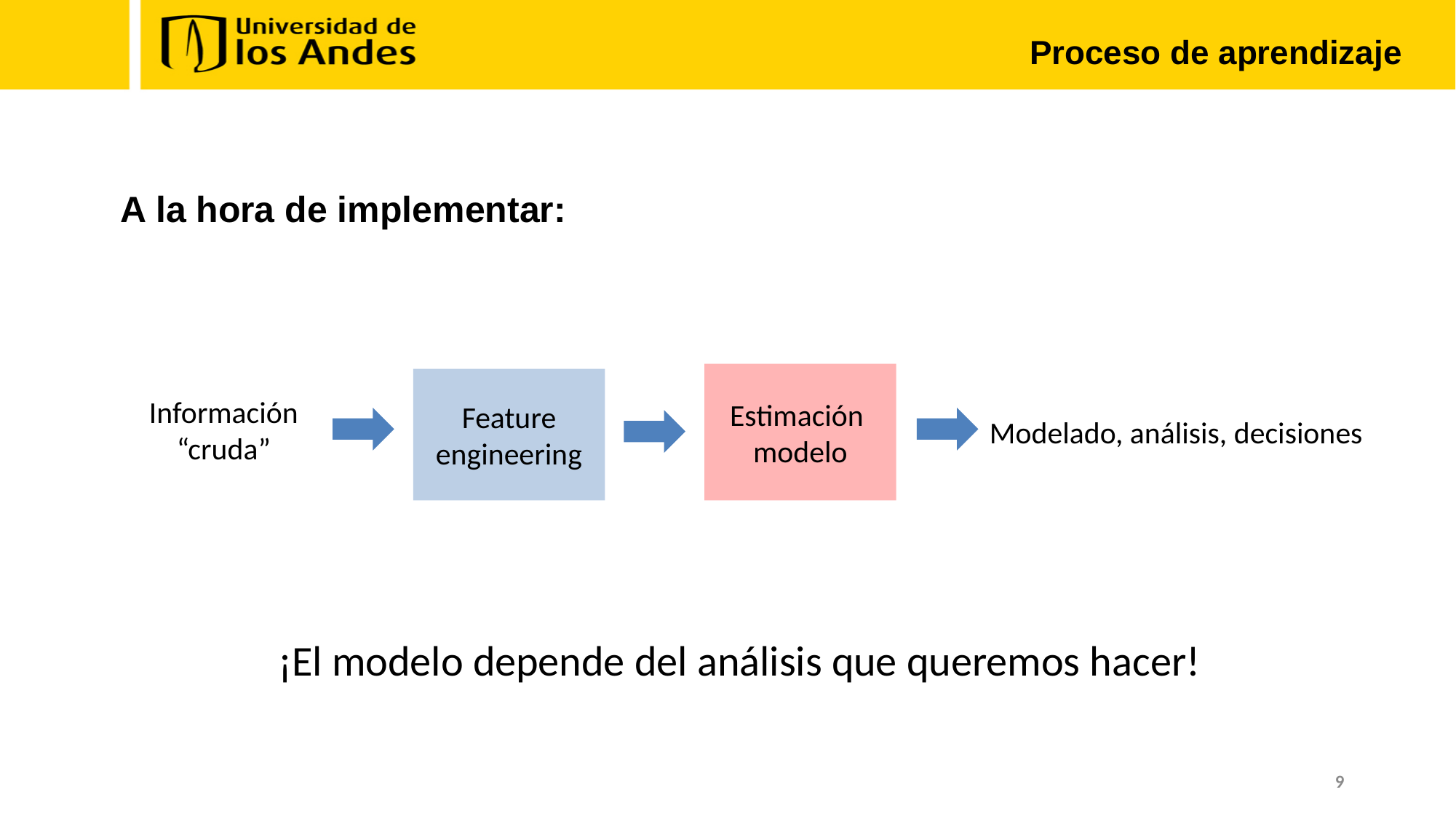

Proceso de aprendizaje
A la hora de implementar:
Modelado, análisis, decisiones
Información “cruda”
Estimación
modelo
Feature engineering

¡El modelo depende del análisis que queremos hacer!
9